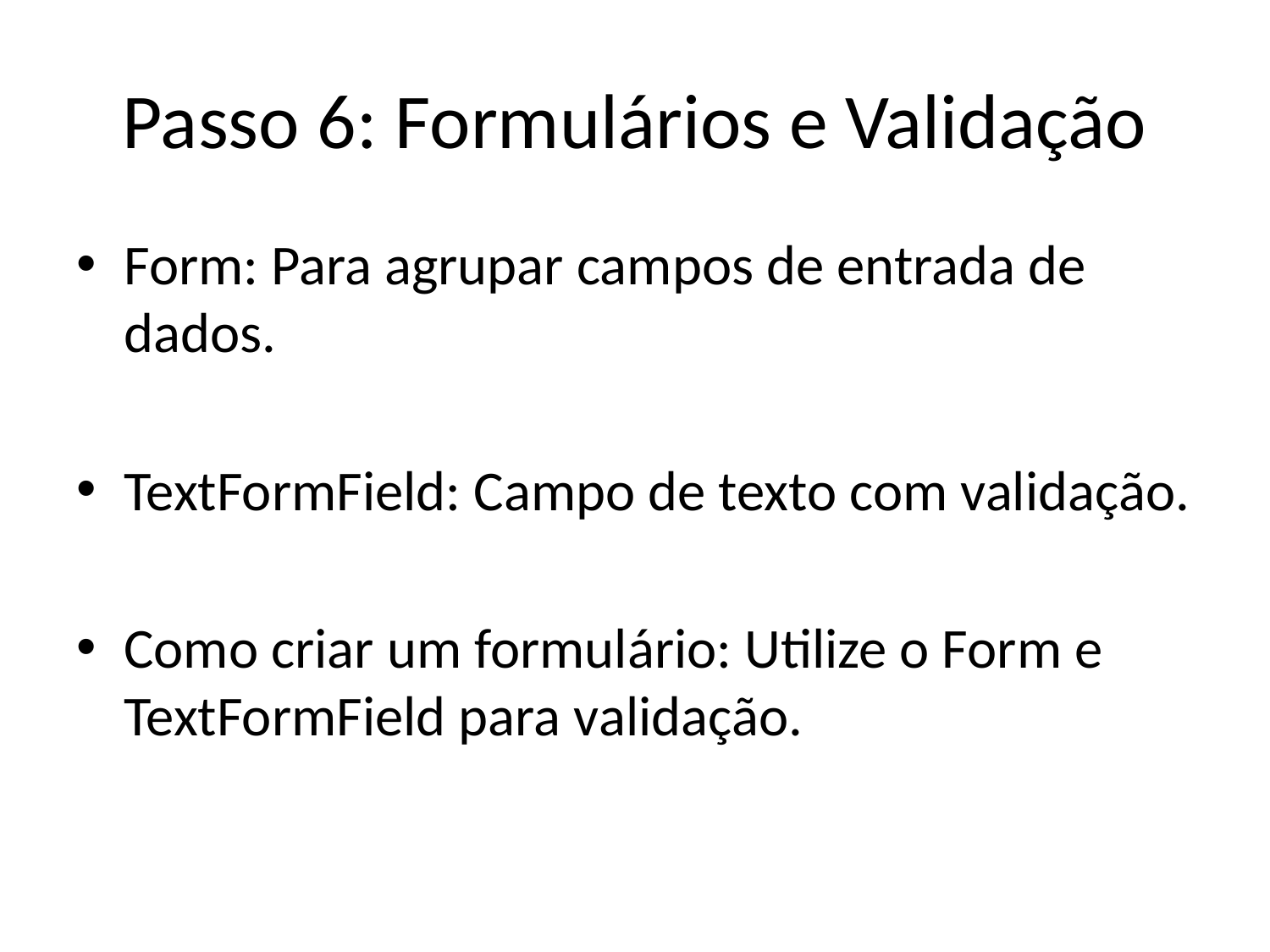

# Passo 6: Formulários e Validação
Form: Para agrupar campos de entrada de dados.

TextFormField: Campo de texto com validação.

Como criar um formulário: Utilize o Form e TextFormField para validação.